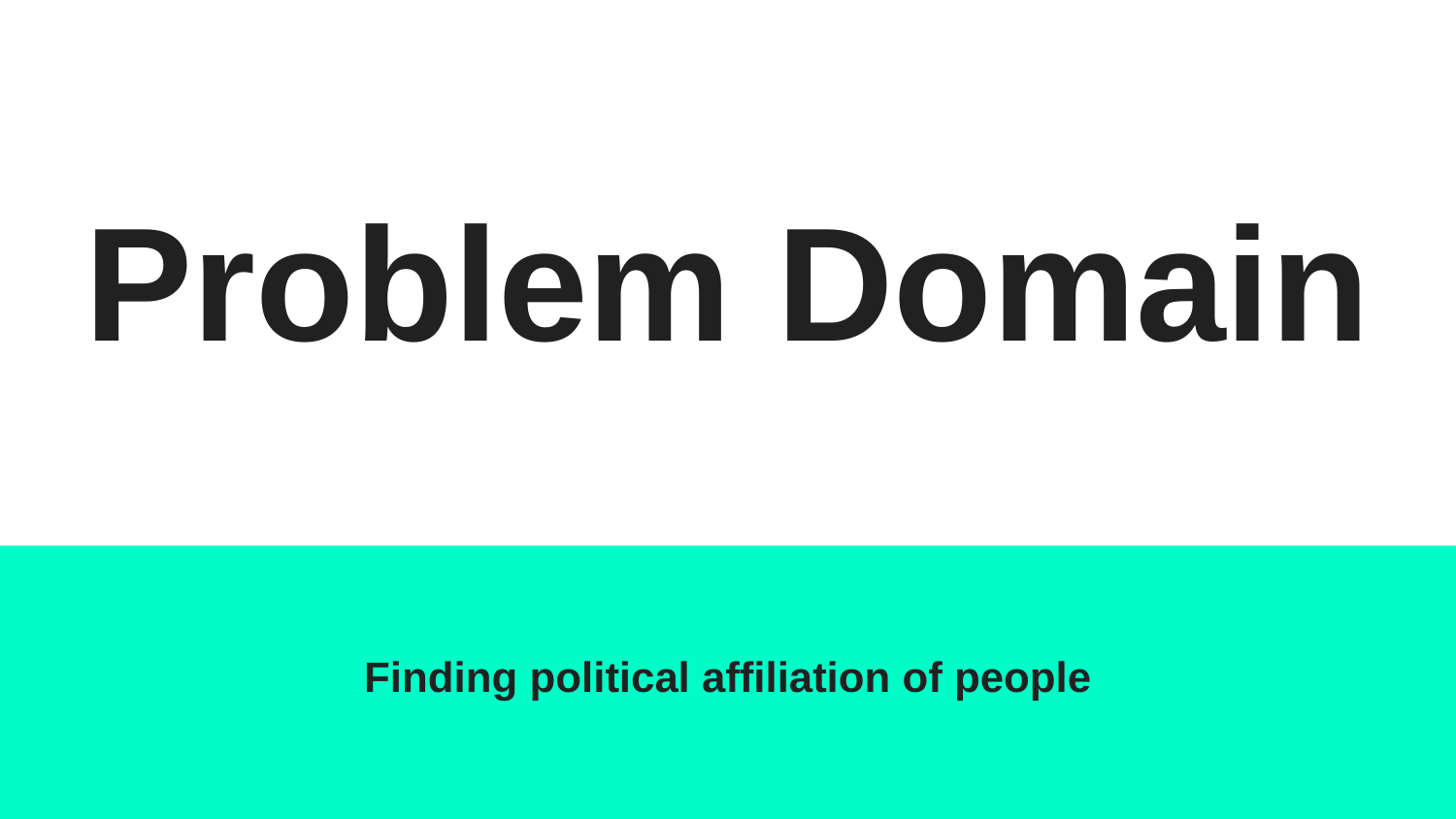

# Problem Domain
Finding political affiliation of people